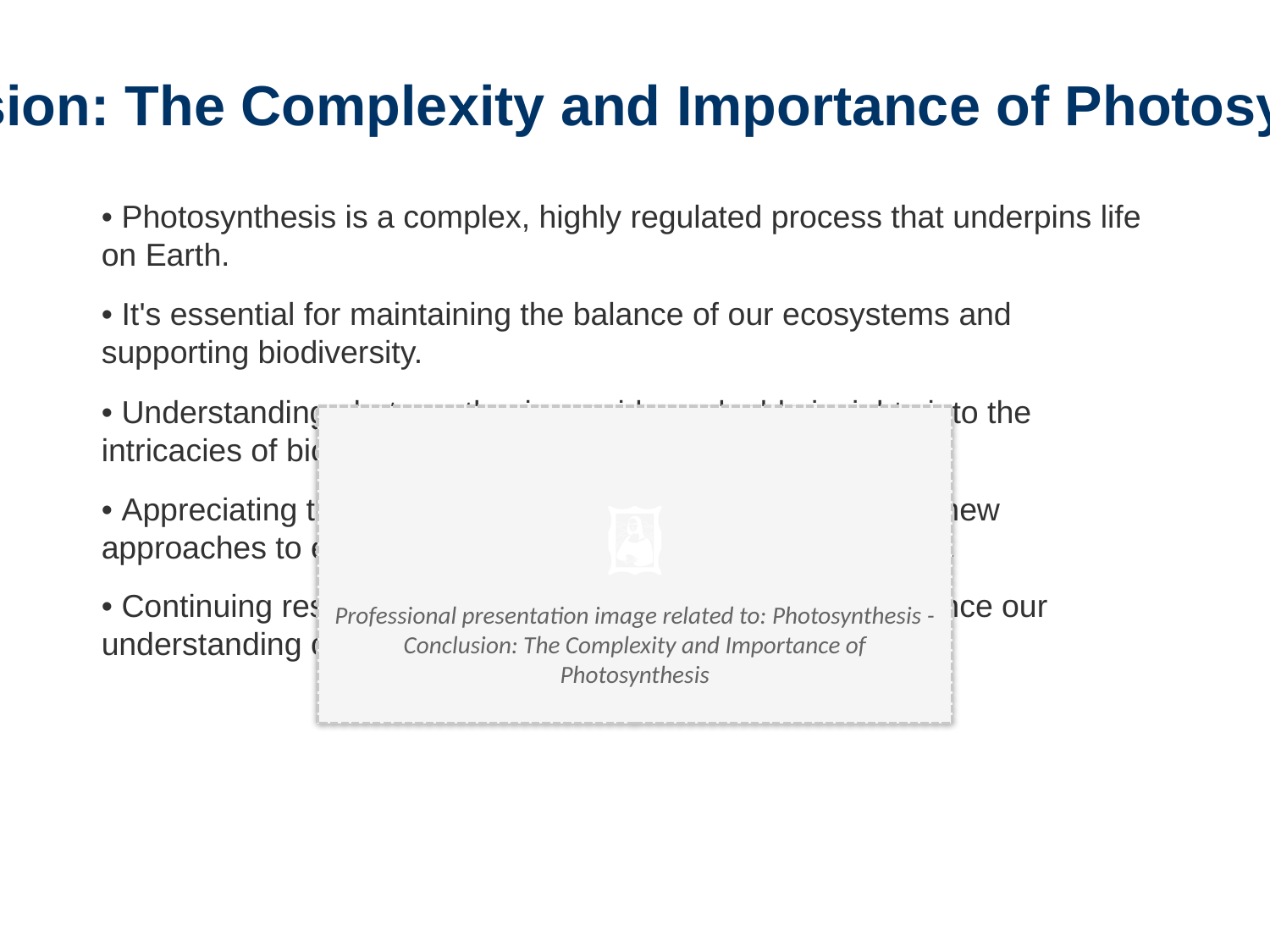

Conclusion: The Complexity and Importance of Photosynthesis
• Photosynthesis is a complex, highly regulated process that underpins life on Earth.
• It's essential for maintaining the balance of our ecosystems and supporting biodiversity.
• Understanding photosynthesis provides valuable insights into the intricacies of biological systems and the natural world.
• Appreciating the importance of photosynthesis can inspire new approaches to environmental conservation and sustainability.
• Continuing research into photosynthesis continues to advance our understanding of this vital process.

🖼️
Professional presentation image related to: Photosynthesis - Conclusion: The Complexity and Importance of Photosynthesis